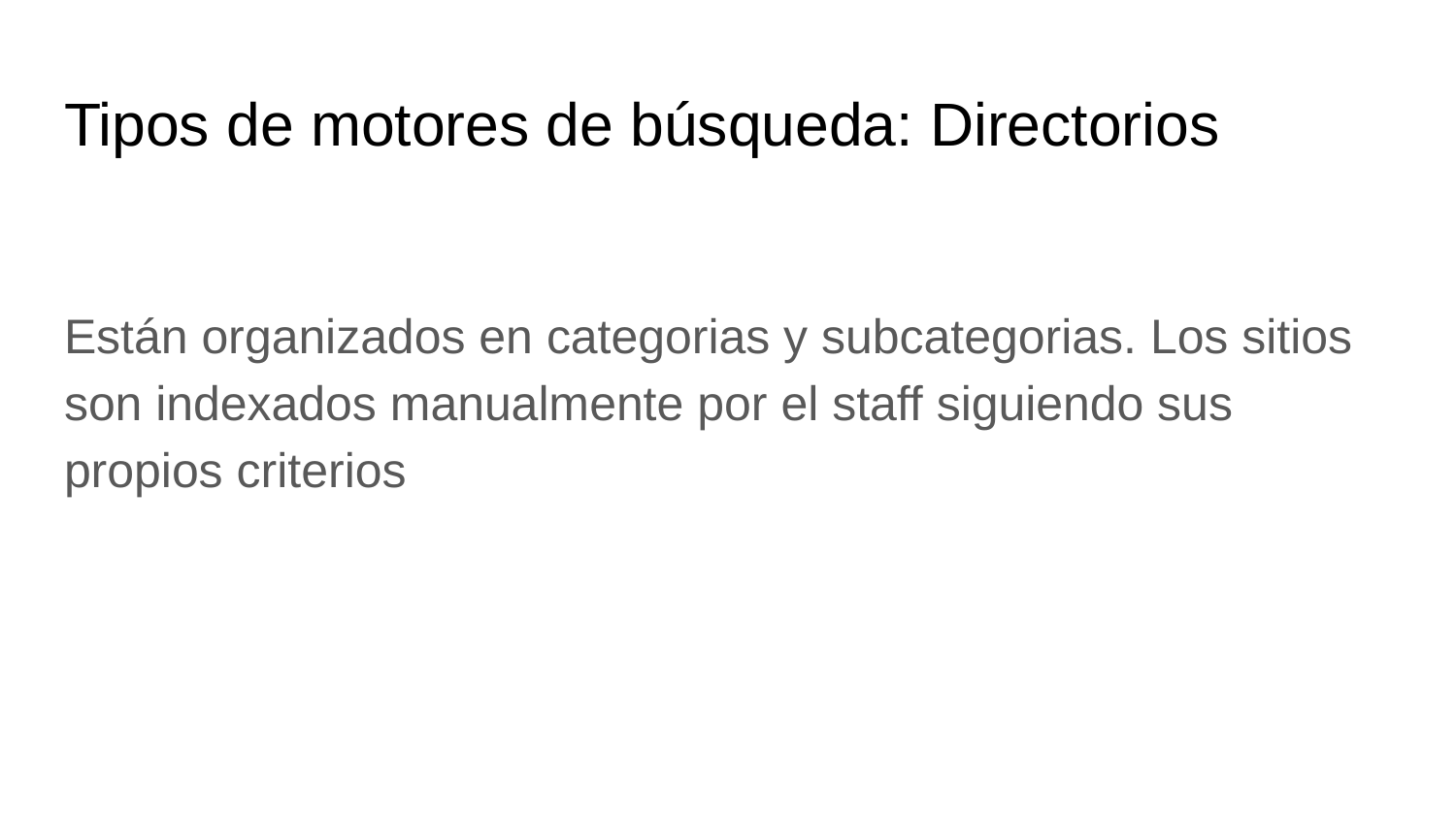

# Tipos de motores de búsqueda: Directorios

Están organizados en categorias y subcategorias. Los sitios son indexados manualmente por el staff siguiendo sus propios criterios